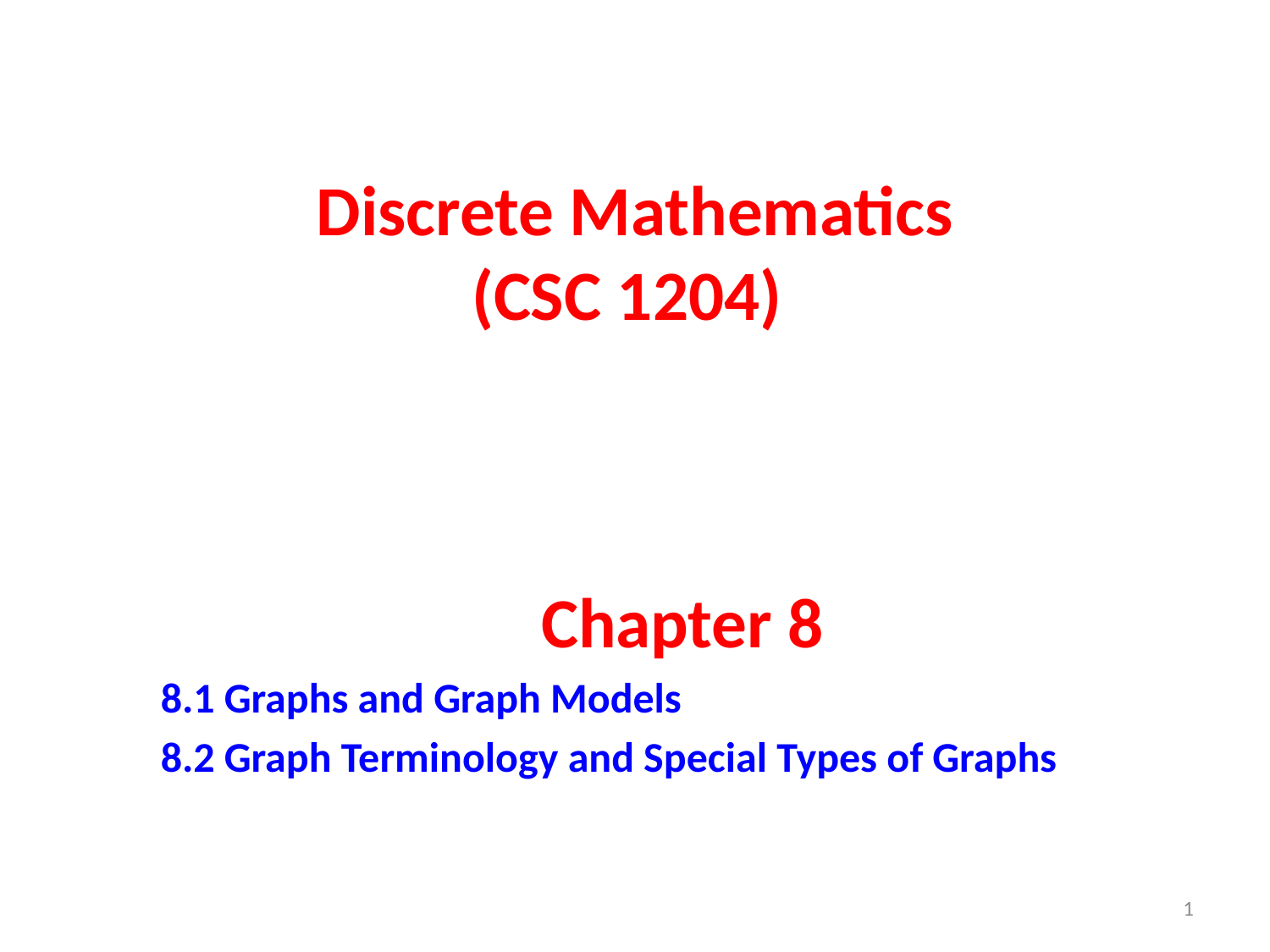

# Discrete Mathematics (CSC 1204)
Chapter 8
8.1 Graphs and Graph Models
8.2 Graph Terminology and Special Types of Graphs

1